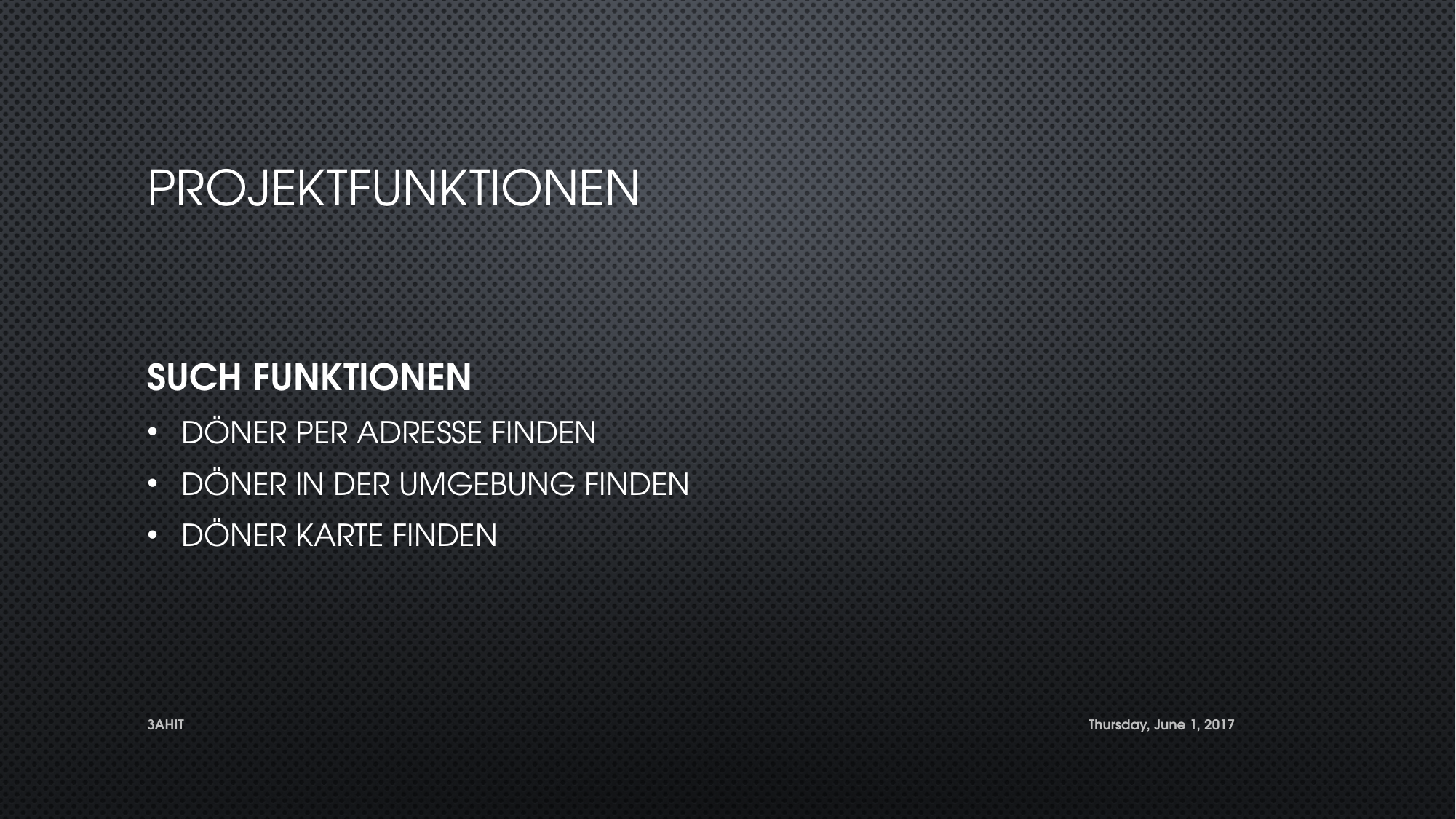

# Projektfunktionen
Such Funktionen
Döner Per Adresse Finden
Döner In Der Umgebung Finden
Döner Karte Finden

3AHIT
Thursday, June 1, 2017